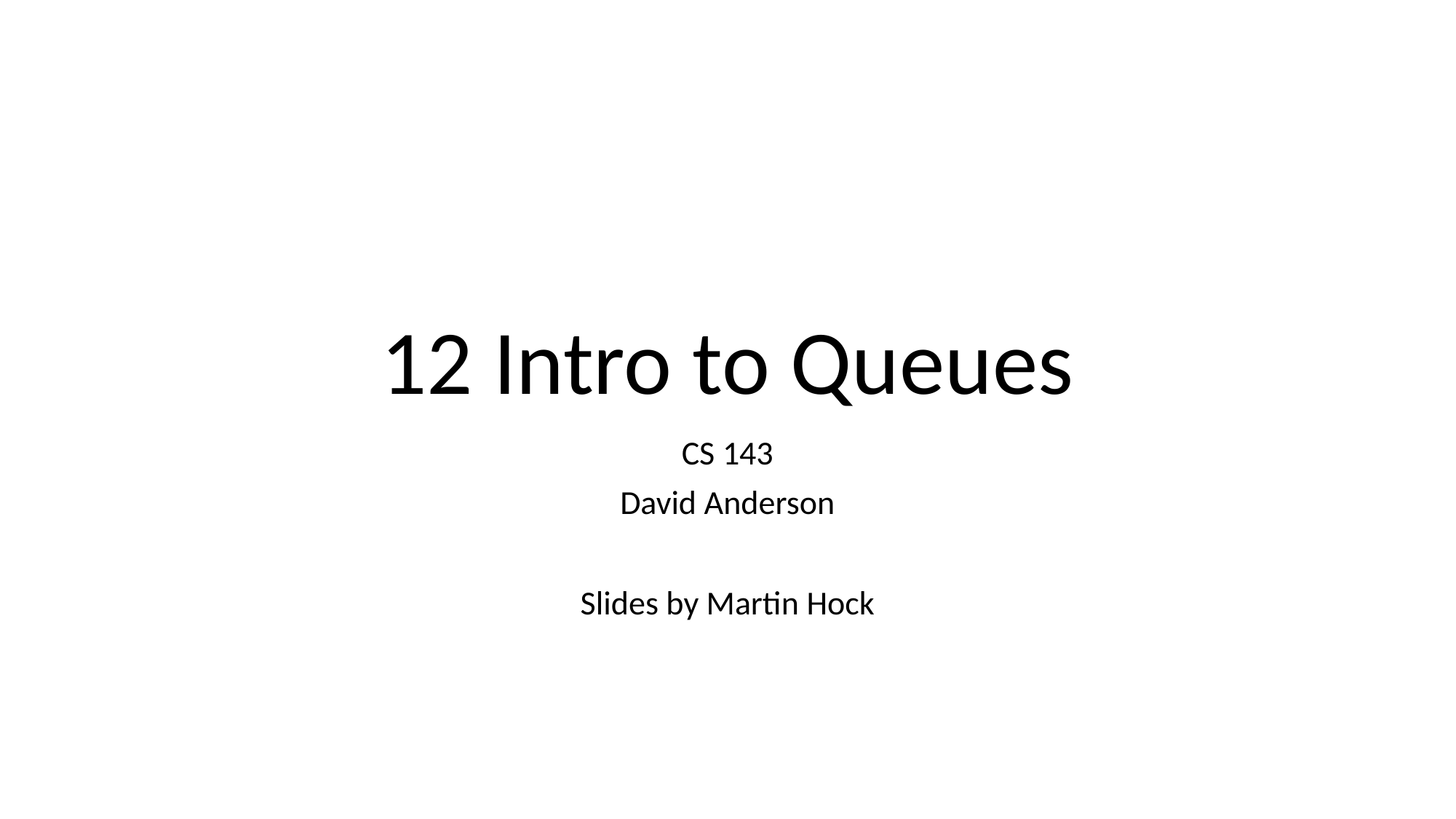

# 12 Intro to Queues
CS 143
David Anderson

Slides by Martin Hock